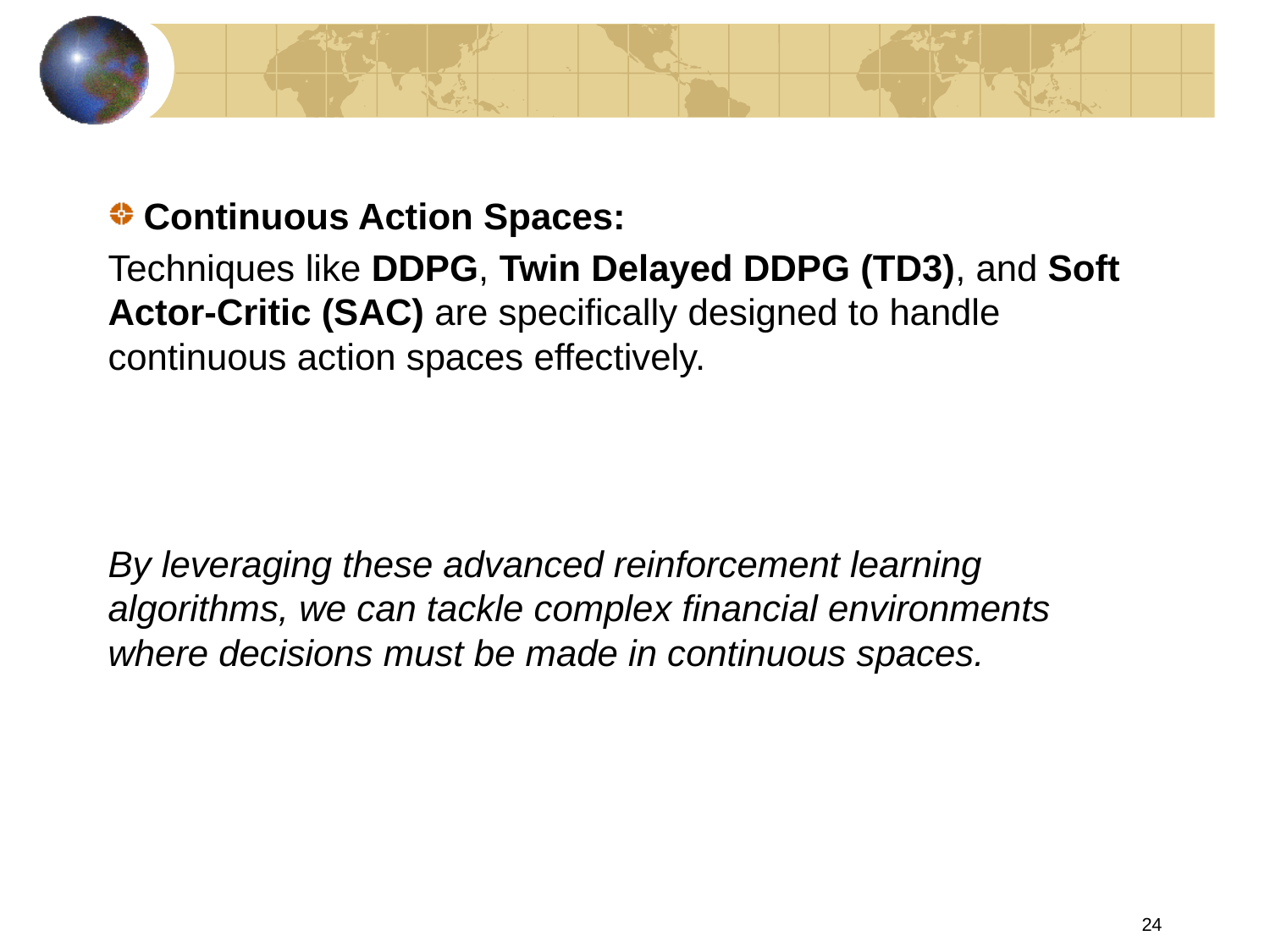

Continuous Action Spaces:
Techniques like DDPG, Twin Delayed DDPG (TD3), and Soft Actor-Critic (SAC) are specifically designed to handle continuous action spaces effectively.

By leveraging these advanced reinforcement learning algorithms, we can tackle complex financial environments where decisions must be made in continuous spaces.

24